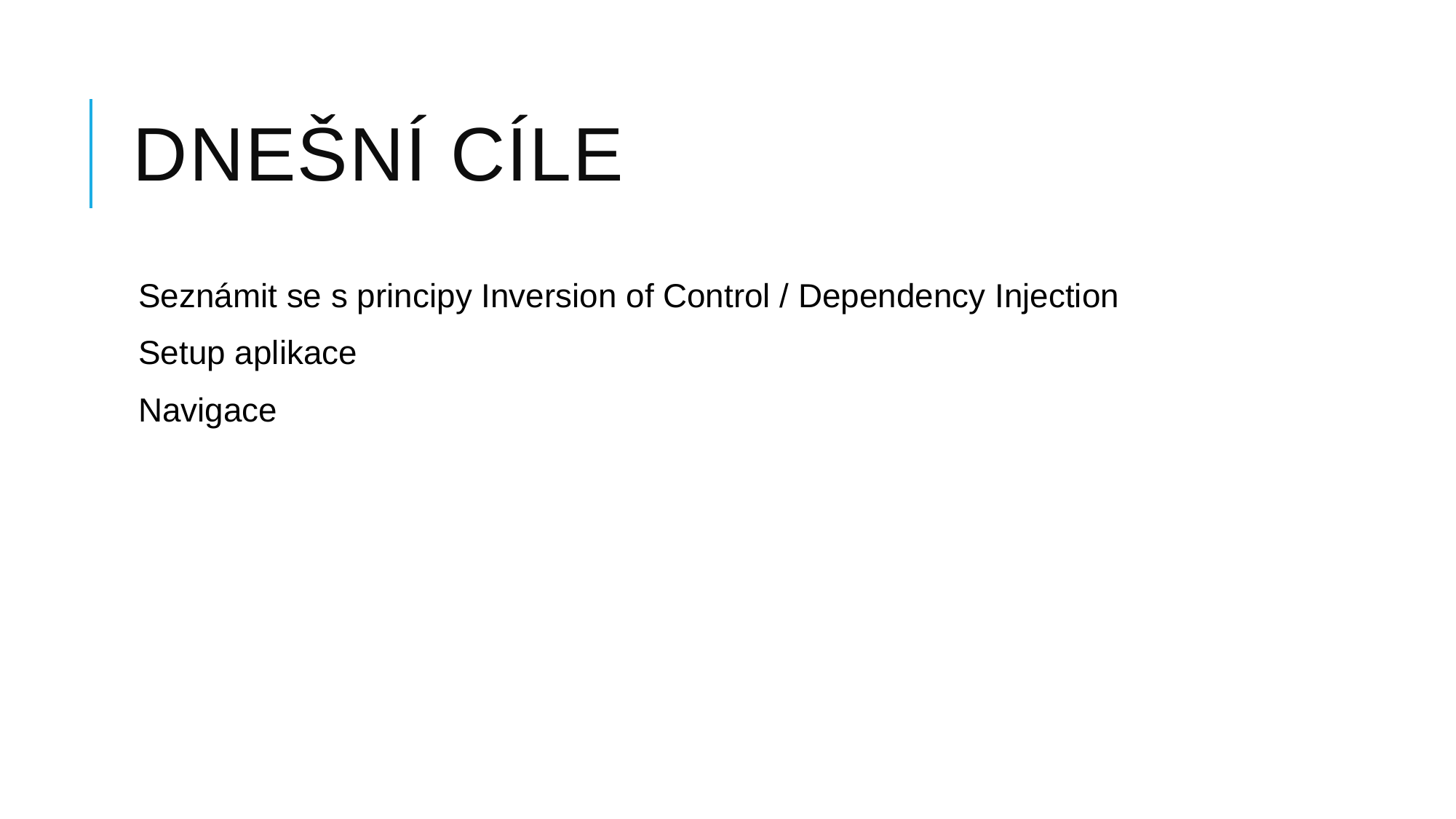

# Dnešní cíle
Seznámit se s principy Inversion of Control / Dependency Injection
Setup aplikace
Navigace